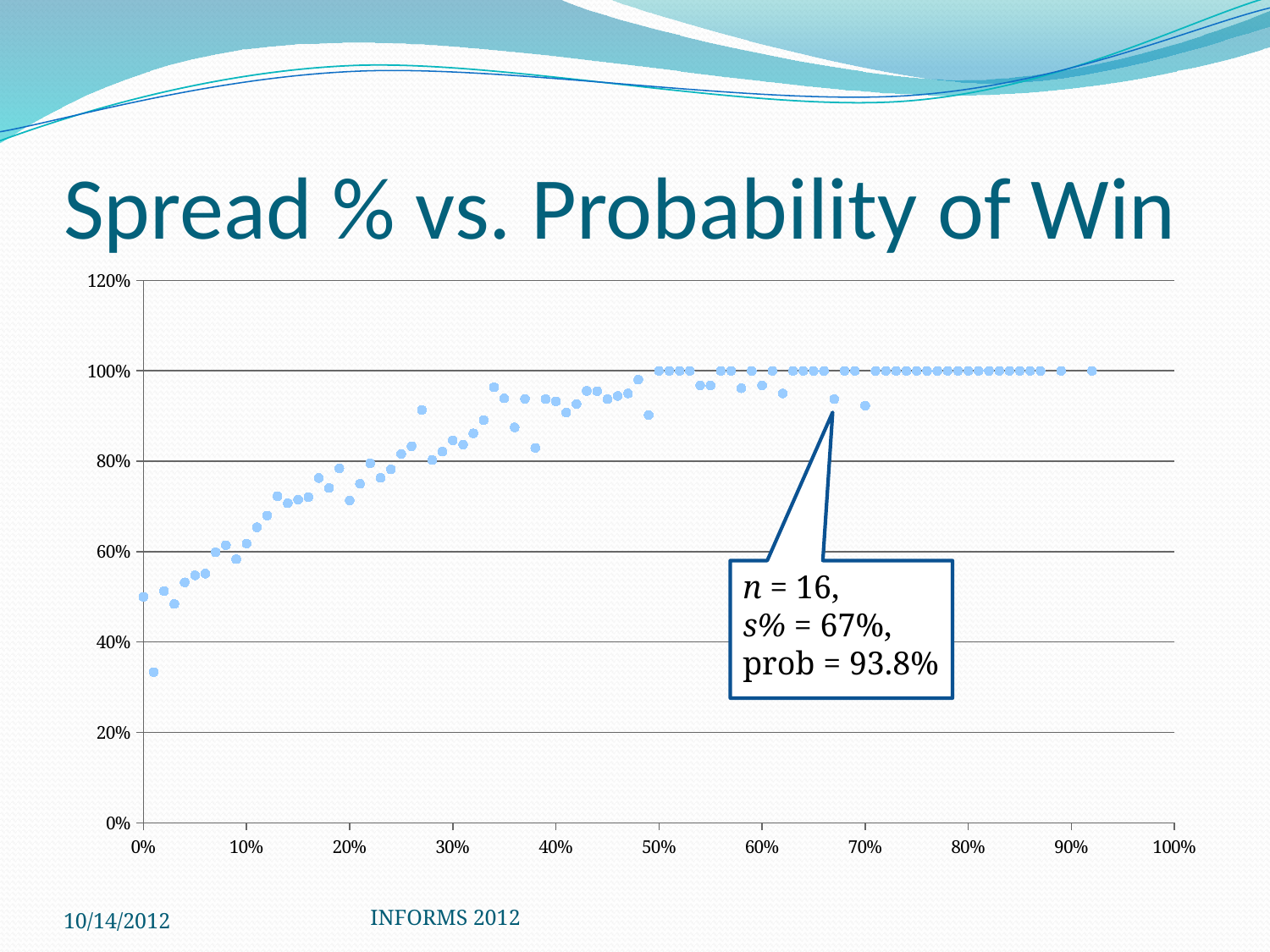

# Spread % vs. Probability of Win

### Chart

| Category |  |
|---|---|
n = 16,
s% = 67%,
prob = 93.8%

10/14/2012
INFORMS 2012